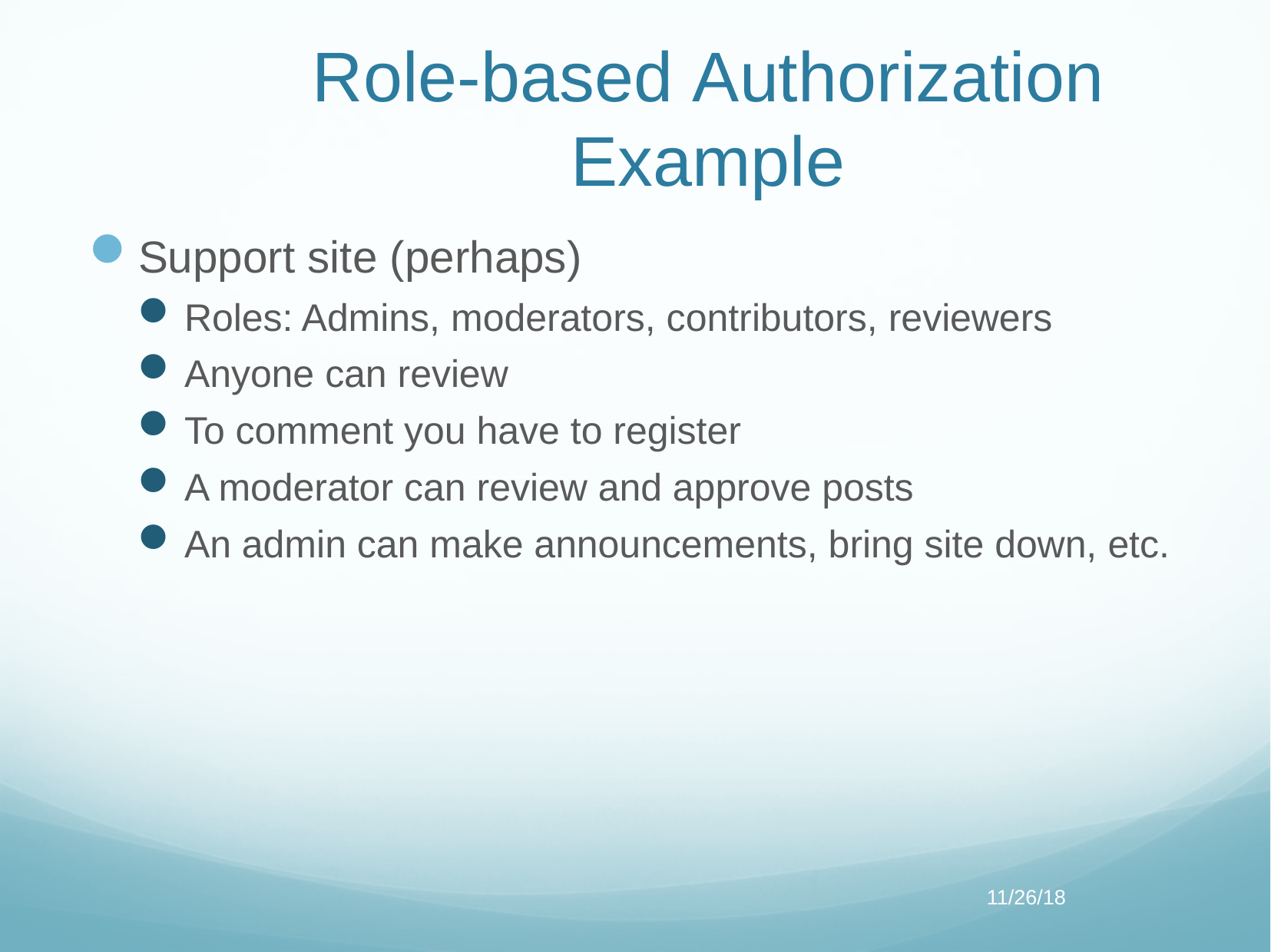

# Role-based Authorization Example
Support site (perhaps)
Roles: Admins, moderators, contributors, reviewers
Anyone can review
To comment you have to register
A moderator can review and approve posts
An admin can make announcements, bring site down, etc.
Web Sys I
11/26/18
28